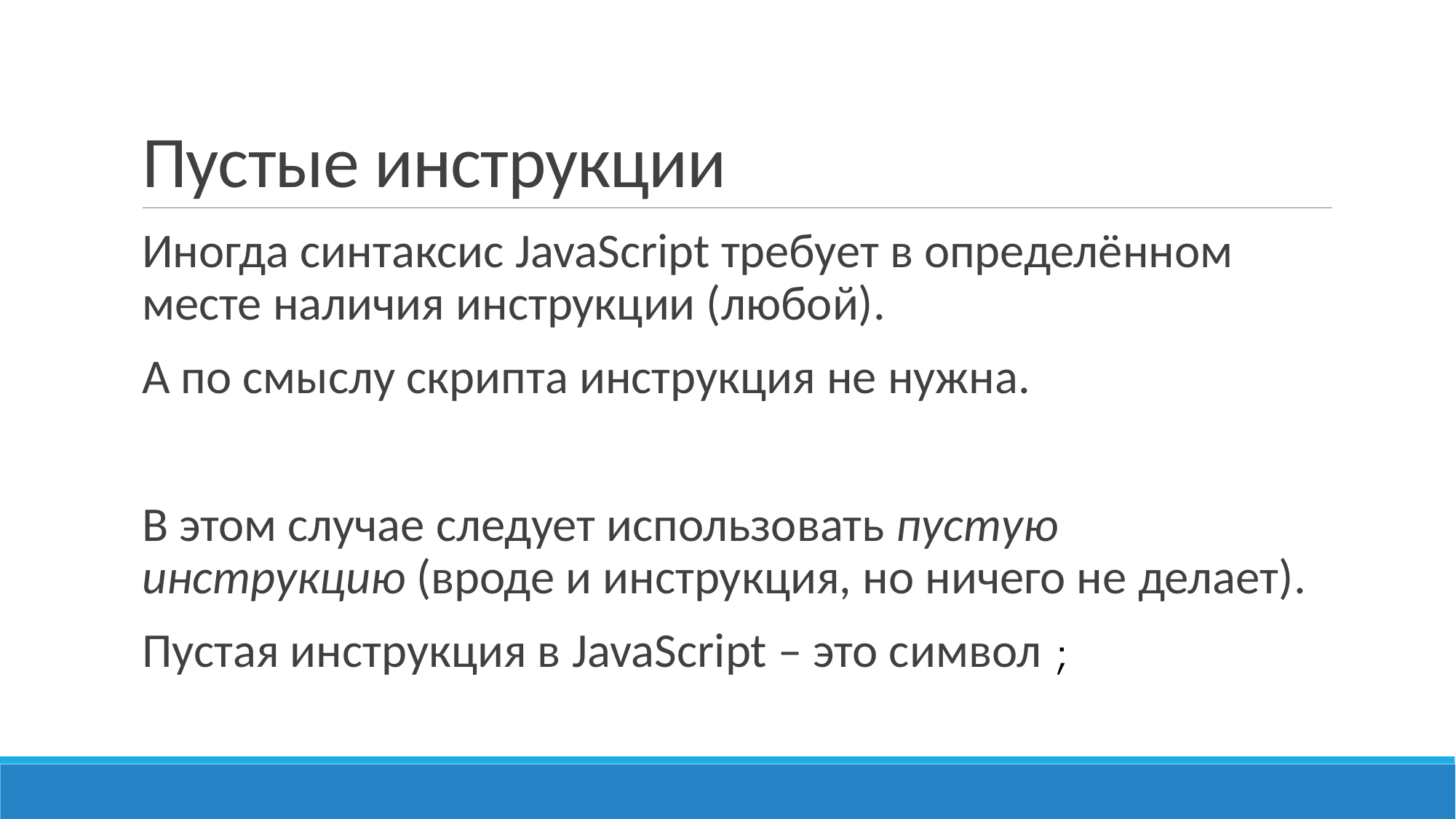

# Пустые инструкции
Иногда синтаксис JavaScript требует в определённом месте наличия инструкции (любой).
А по смыслу скрипта инструкция не нужна.

В этом случае следует использовать пустую инструкцию (вроде и инструкция, но ничего не делает).
Пустая инструкция в JavaScript – это символ ;